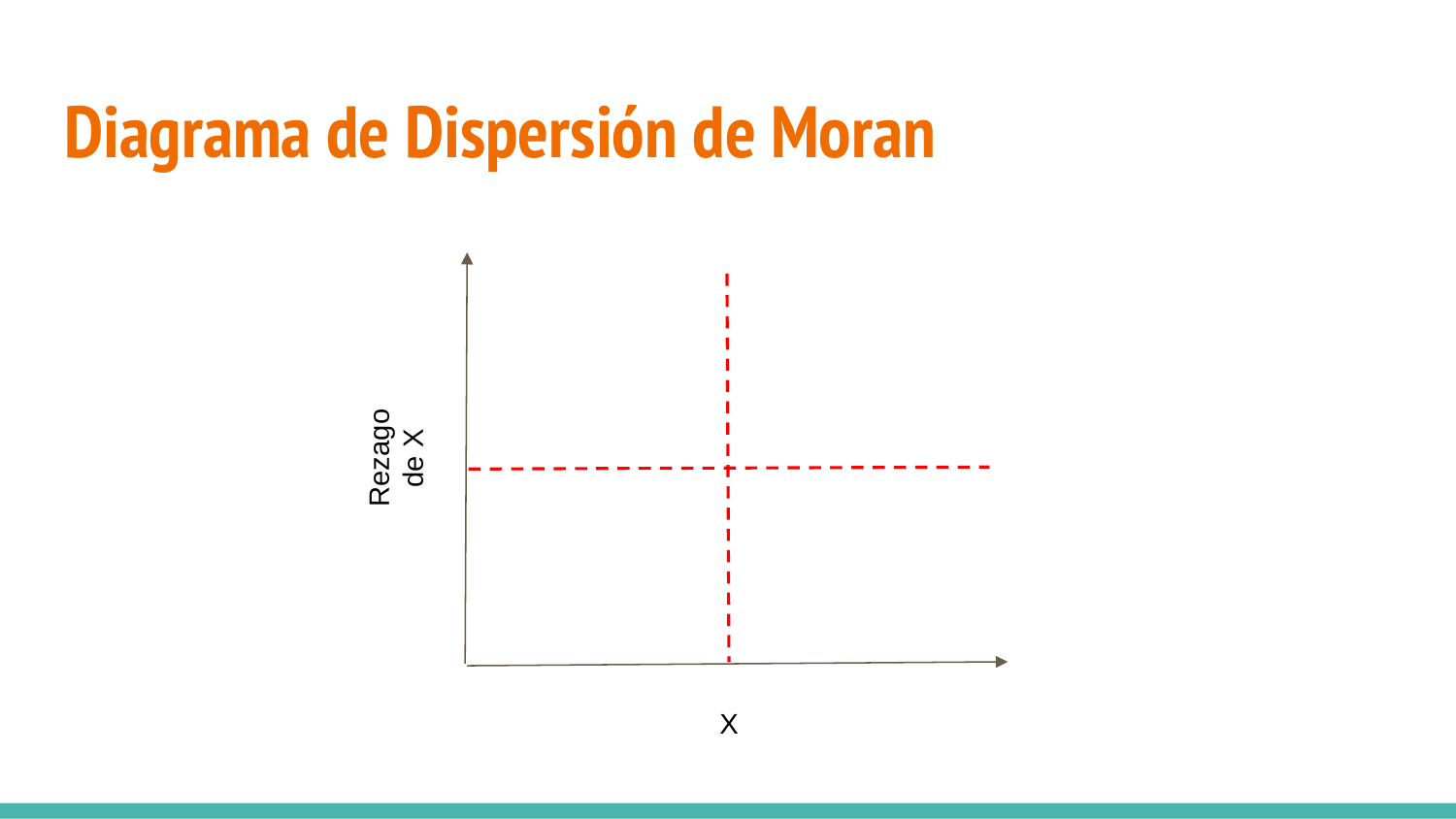

# Diagrama de Dispersión de Moran
Rezago de X
X